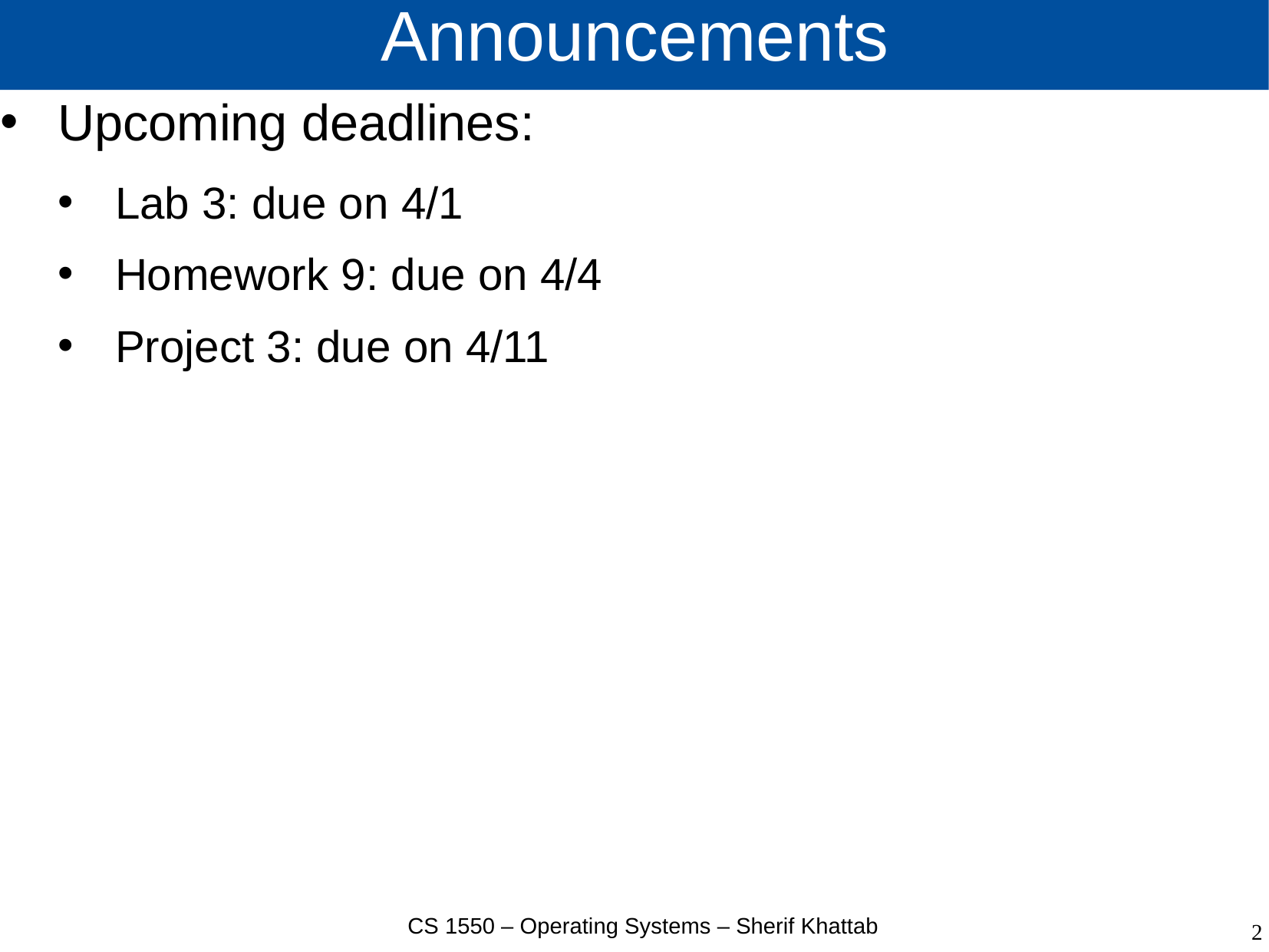

# Announcements
Upcoming deadlines:
Lab 3: due on 4/1
Homework 9: due on 4/4
Project 3: due on 4/11
CS 1550 – Operating Systems – Sherif Khattab
2